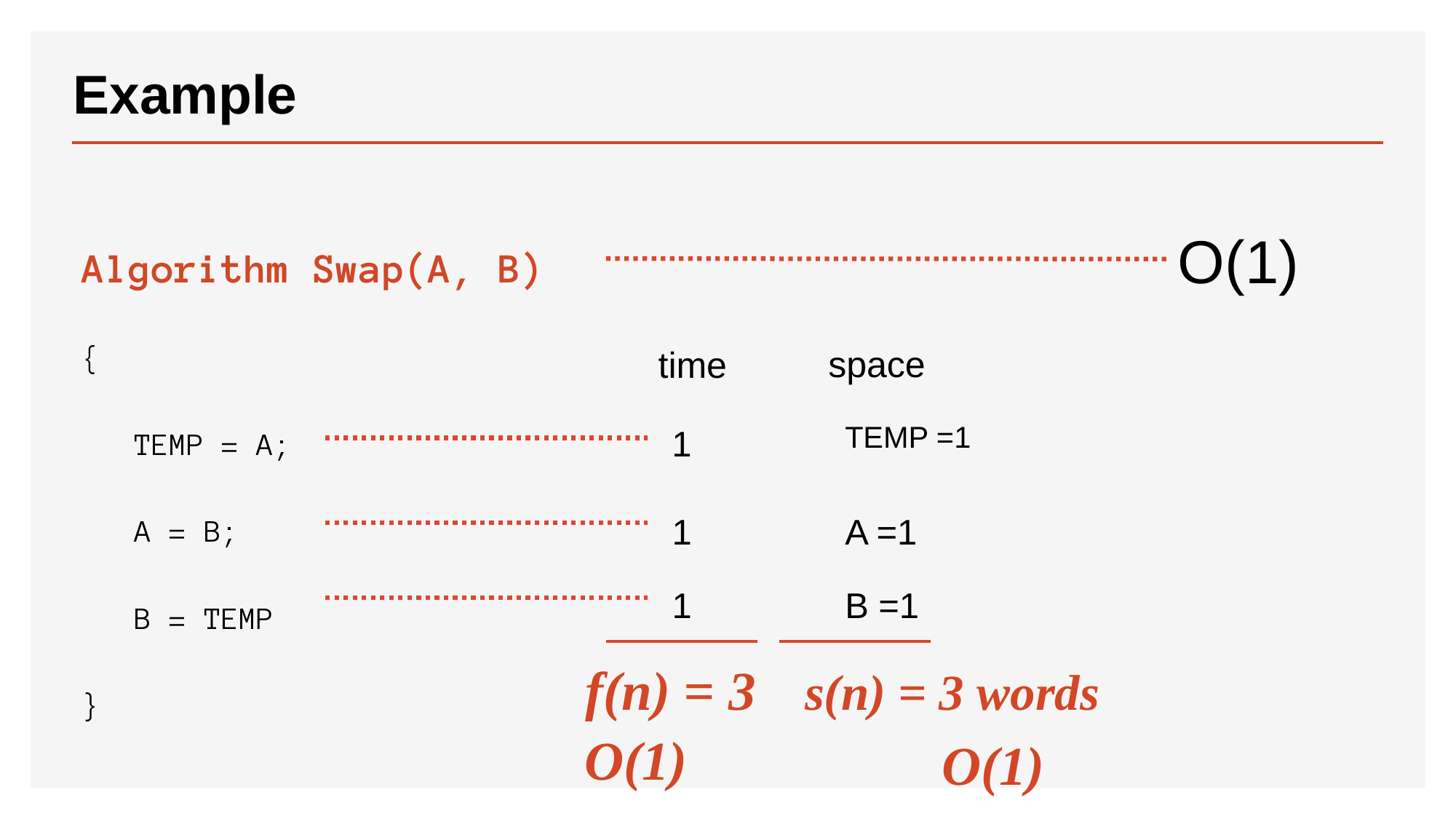

# Example
O(1)
Algorithm Swap(A, B)
{
TEMP = A;
A = B;
B = TEMP
}
space
time
1
TEMP =1
1
A =1
1
B =1
s(n) = 3 words
f(n) = 3
O(1)
O(1)